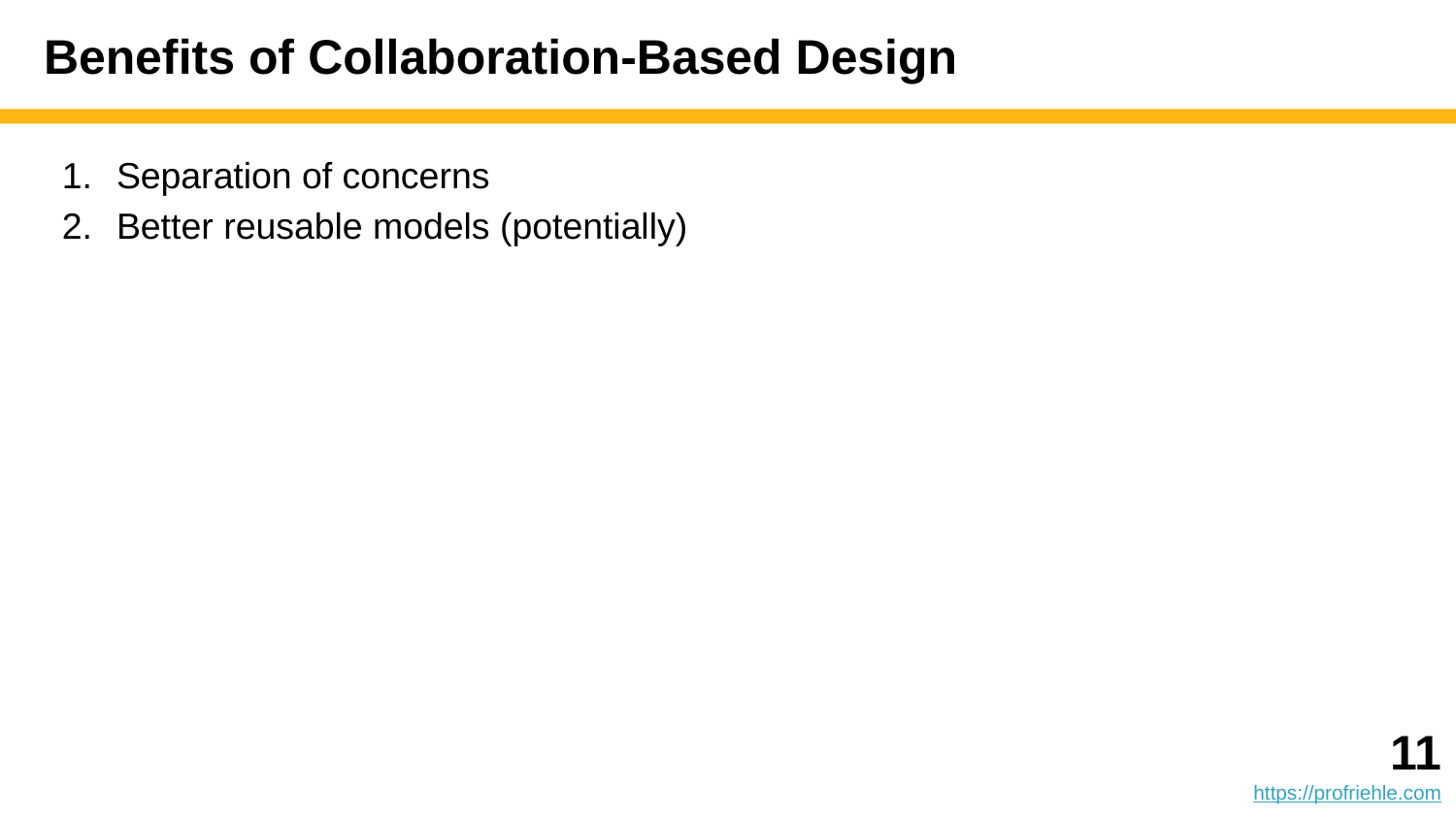

# Benefits of Collaboration-Based Design
Separation of concerns
Better reusable models (potentially)
11
https://profriehle.com